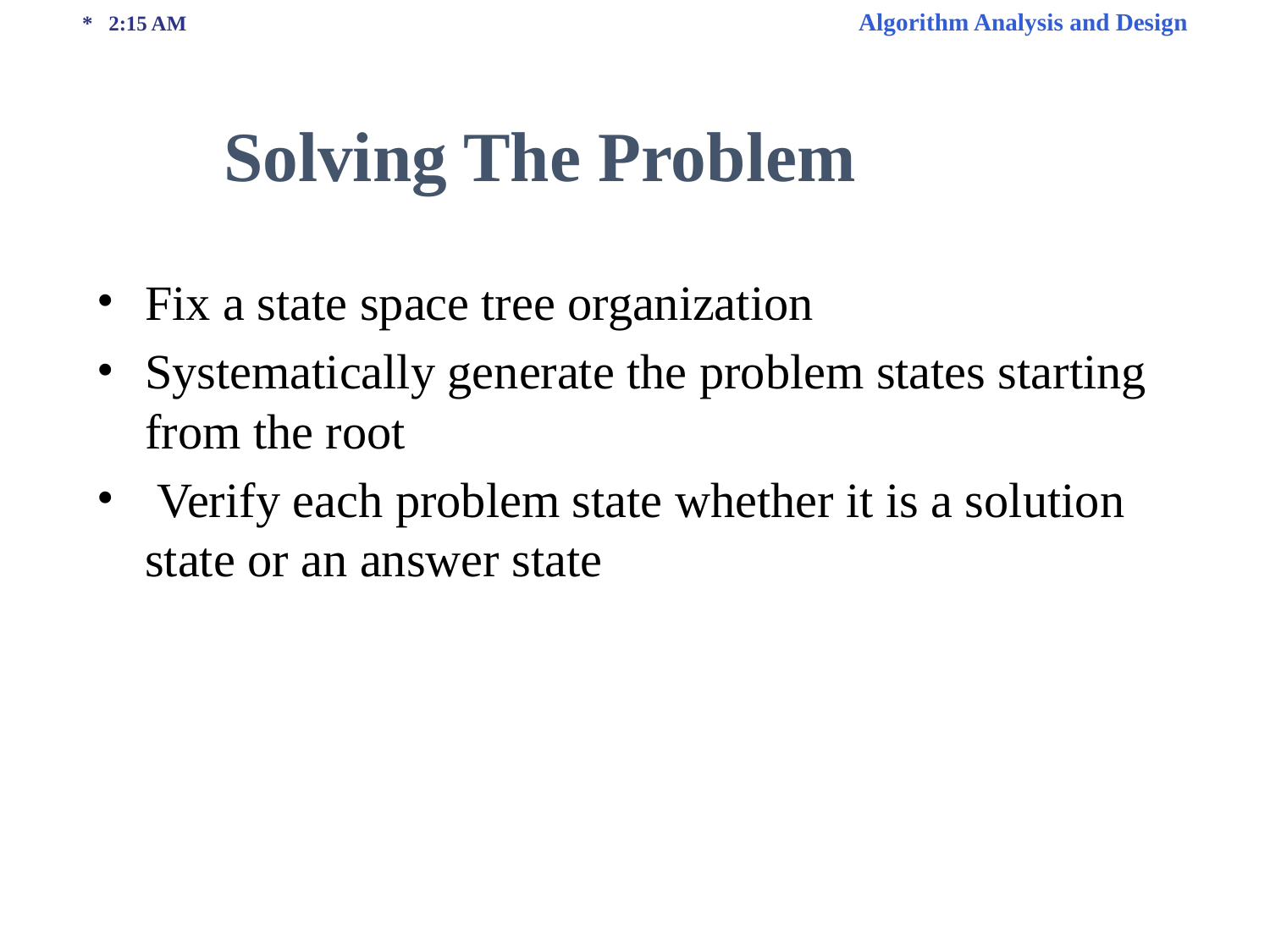

*   2:15 AM                                                                                                                               Algorithm Analysis and Design
Solving The Problem
Fix a state space tree organization
Systematically generate the problem states starting from the root
 Verify each problem state whether it is a solution state or an answer state